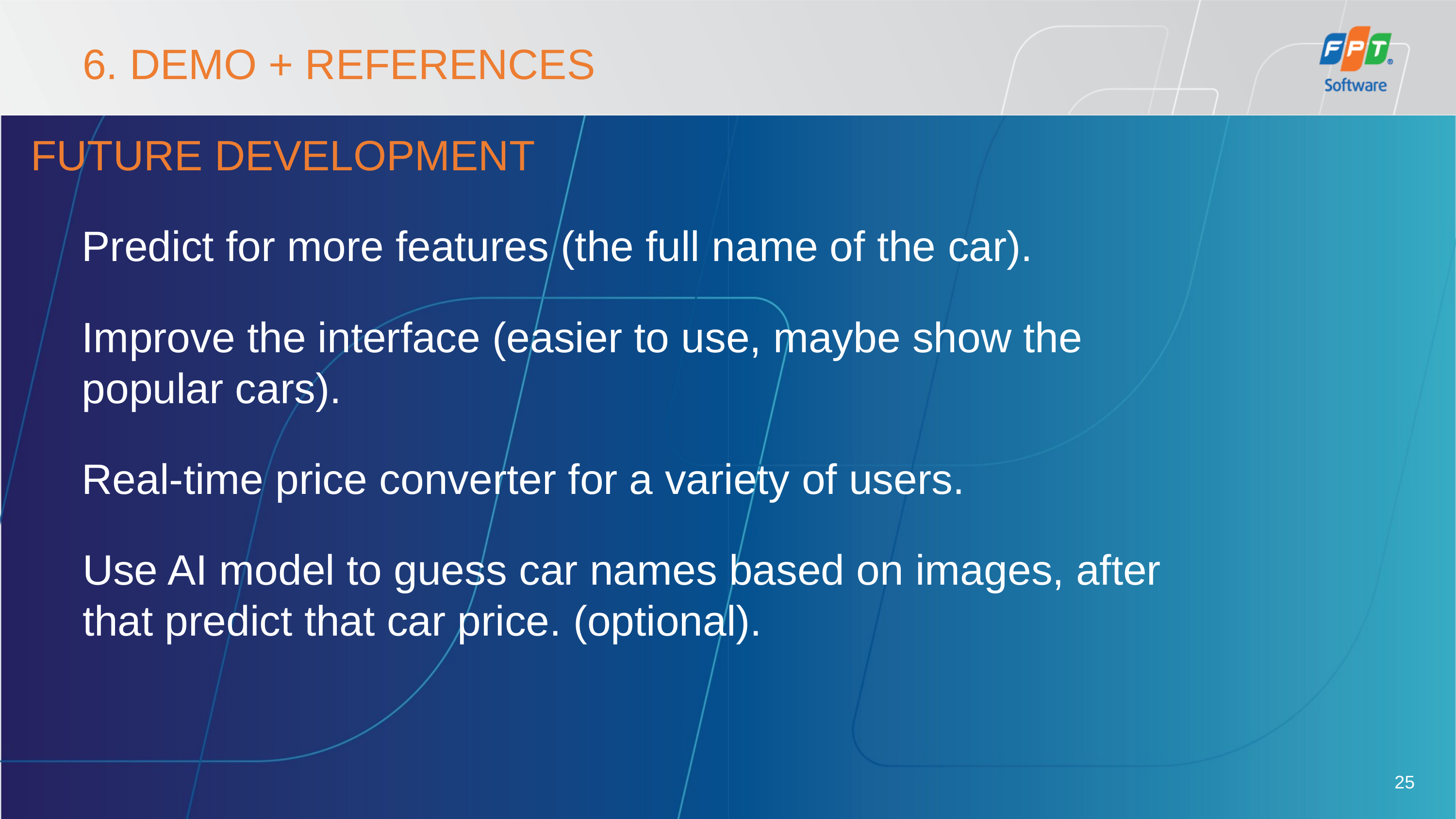

6. DEMO + REFERENCES
FUTURE DEVELOPMENT
Predict for more features (the full name of the car).
Improve the interface (easier to use, maybe show the popular cars).
Real-time price converter for a variety of users.
Use AI model to guess car names based on images, after that predict that car price. (optional).
25